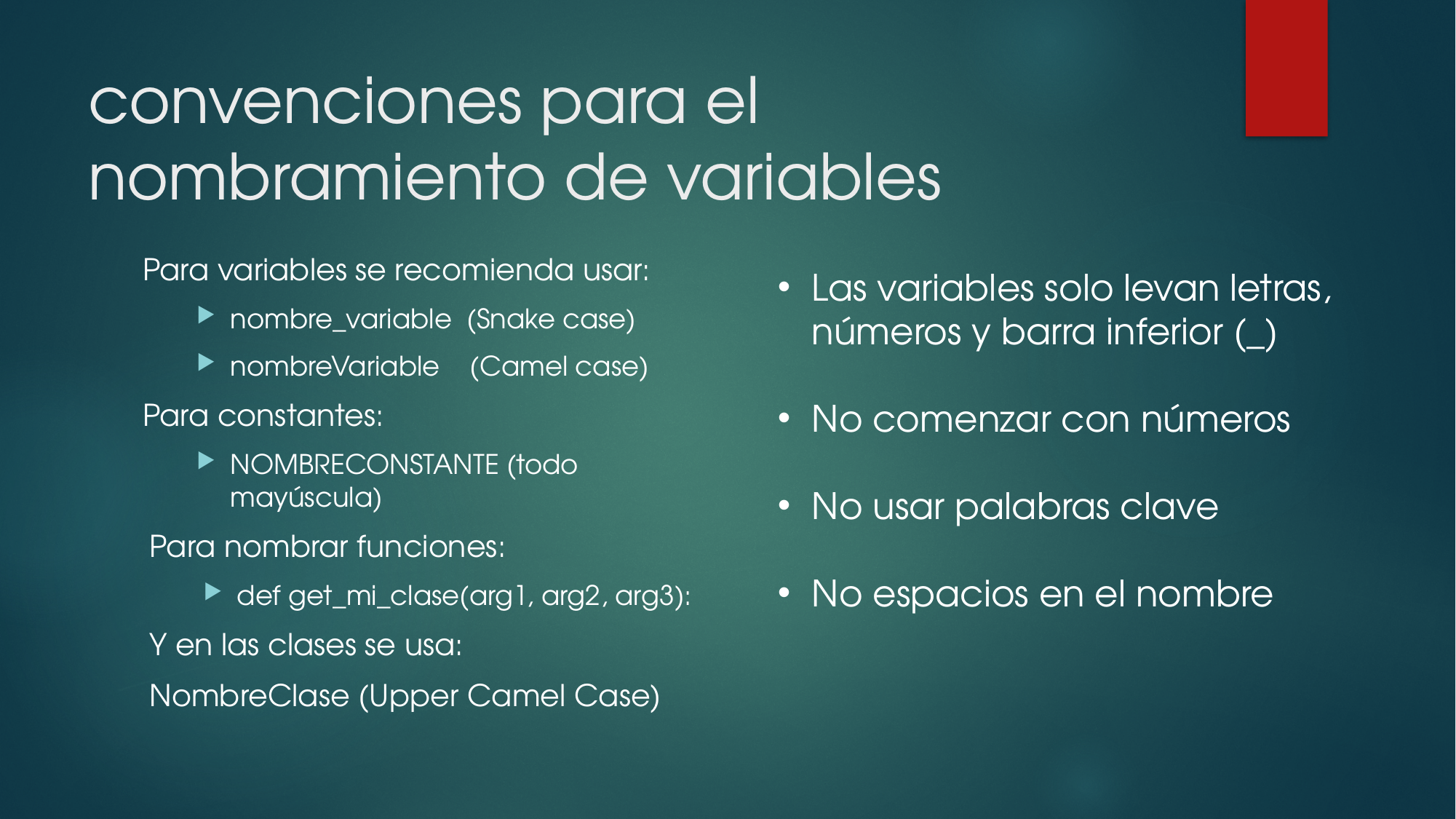

# convenciones para el nombramiento de variables
Para variables se recomienda usar:
nombre_variable  (Snake case)
nombreVariable    (Camel case)
Para constantes:
NOMBRECONSTANTE (todo mayúscula)
Para nombrar funciones:
	def get_mi_clase(arg1, arg2, arg3):
Y en las clases se usa:
	NombreClase (Upper Camel Case)
Las variables solo levan letras, números y barra inferior (_)

No comenzar con números

No usar palabras clave

No espacios en el nombre